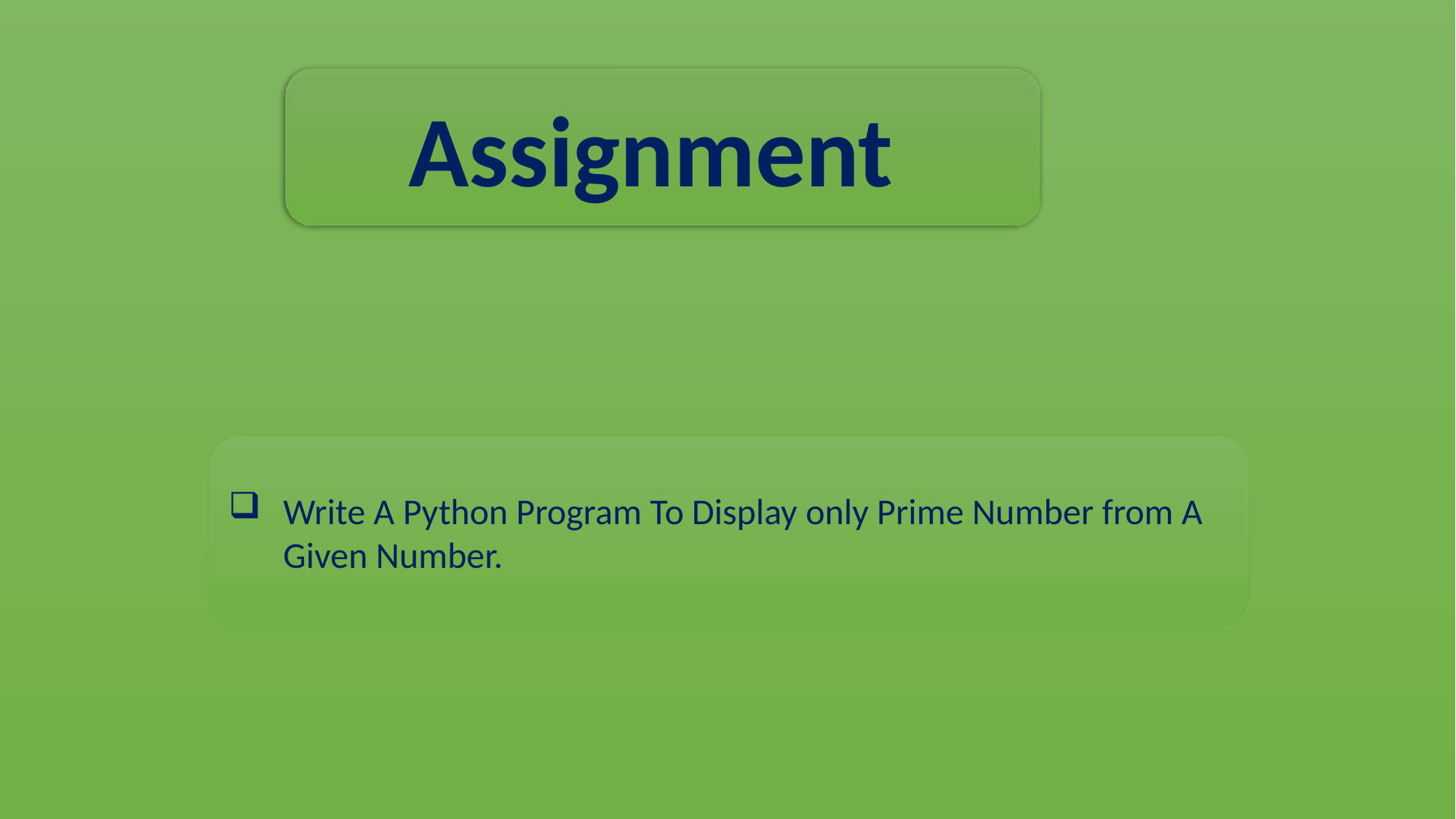

Assignment

Write A Python Program To Display only Prime Number from A Given Number.